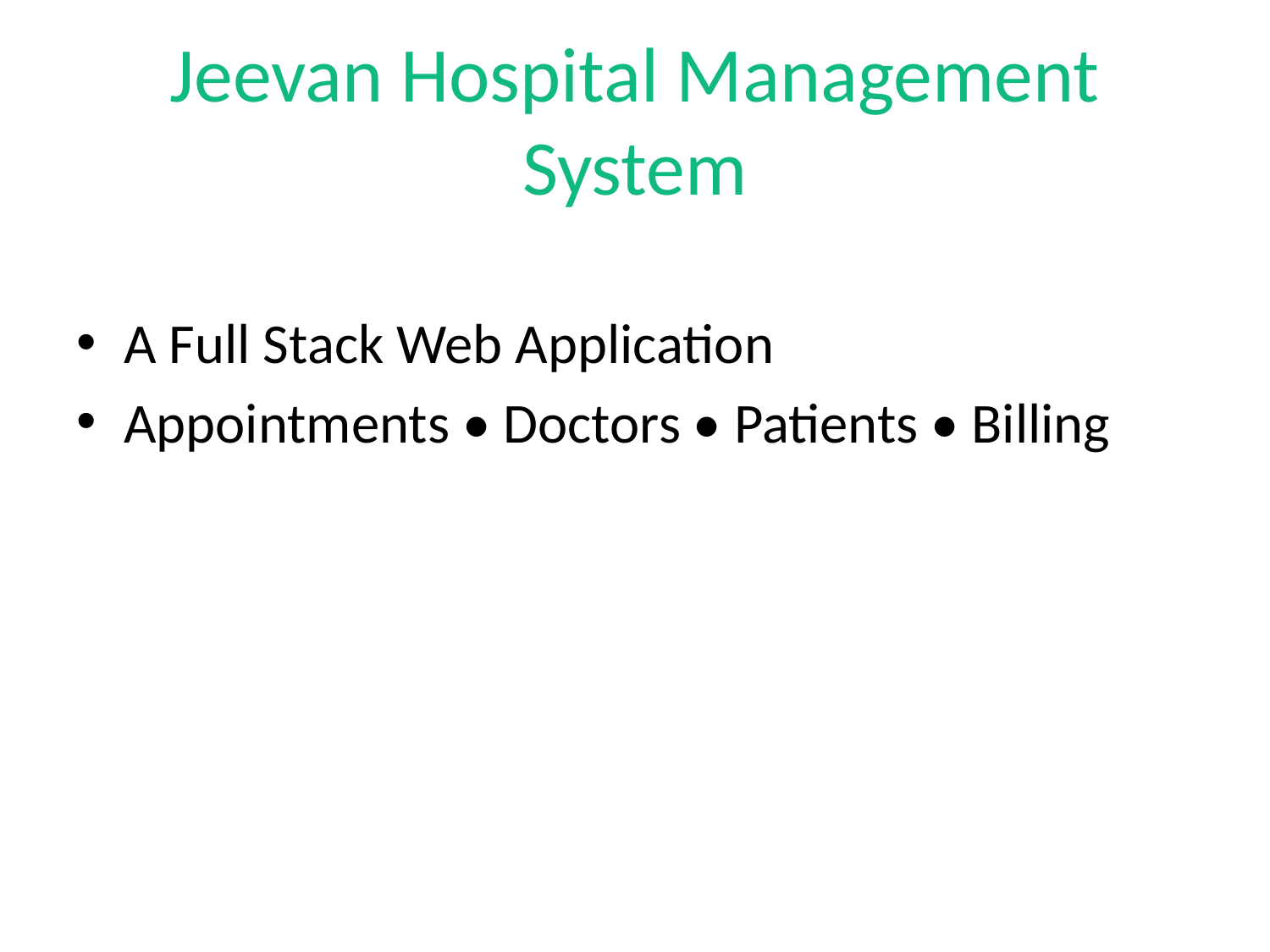

# Jeevan Hospital Management System

A Full Stack Web Application
Appointments • Doctors • Patients • Billing